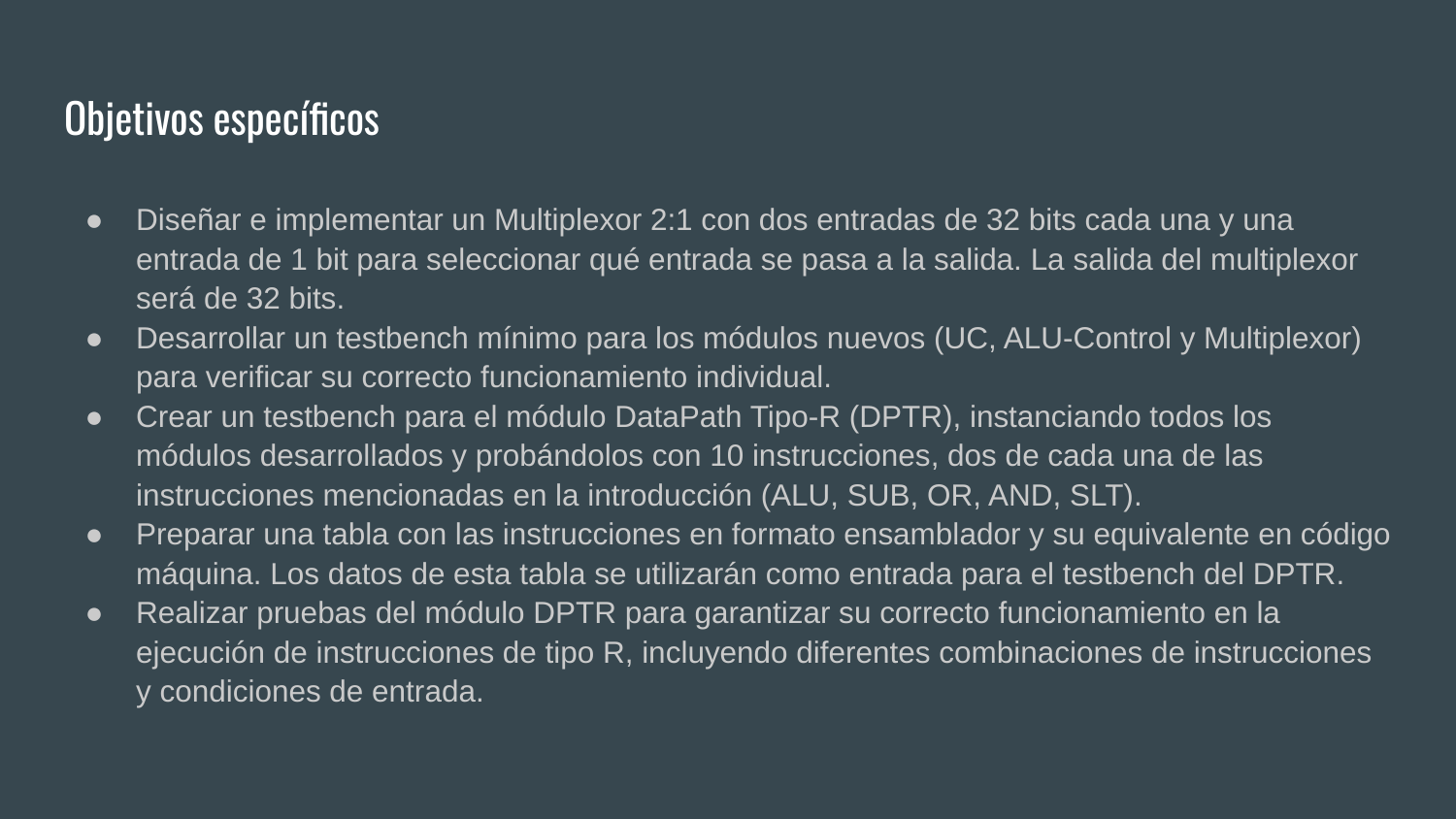

# Objetivos específicos
Diseñar e implementar un Multiplexor 2:1 con dos entradas de 32 bits cada una y una entrada de 1 bit para seleccionar qué entrada se pasa a la salida. La salida del multiplexor será de 32 bits.
Desarrollar un testbench mínimo para los módulos nuevos (UC, ALU-Control y Multiplexor) para verificar su correcto funcionamiento individual.
Crear un testbench para el módulo DataPath Tipo-R (DPTR), instanciando todos los módulos desarrollados y probándolos con 10 instrucciones, dos de cada una de las instrucciones mencionadas en la introducción (ALU, SUB, OR, AND, SLT).
Preparar una tabla con las instrucciones en formato ensamblador y su equivalente en código máquina. Los datos de esta tabla se utilizarán como entrada para el testbench del DPTR.
Realizar pruebas del módulo DPTR para garantizar su correcto funcionamiento en la ejecución de instrucciones de tipo R, incluyendo diferentes combinaciones de instrucciones y condiciones de entrada.